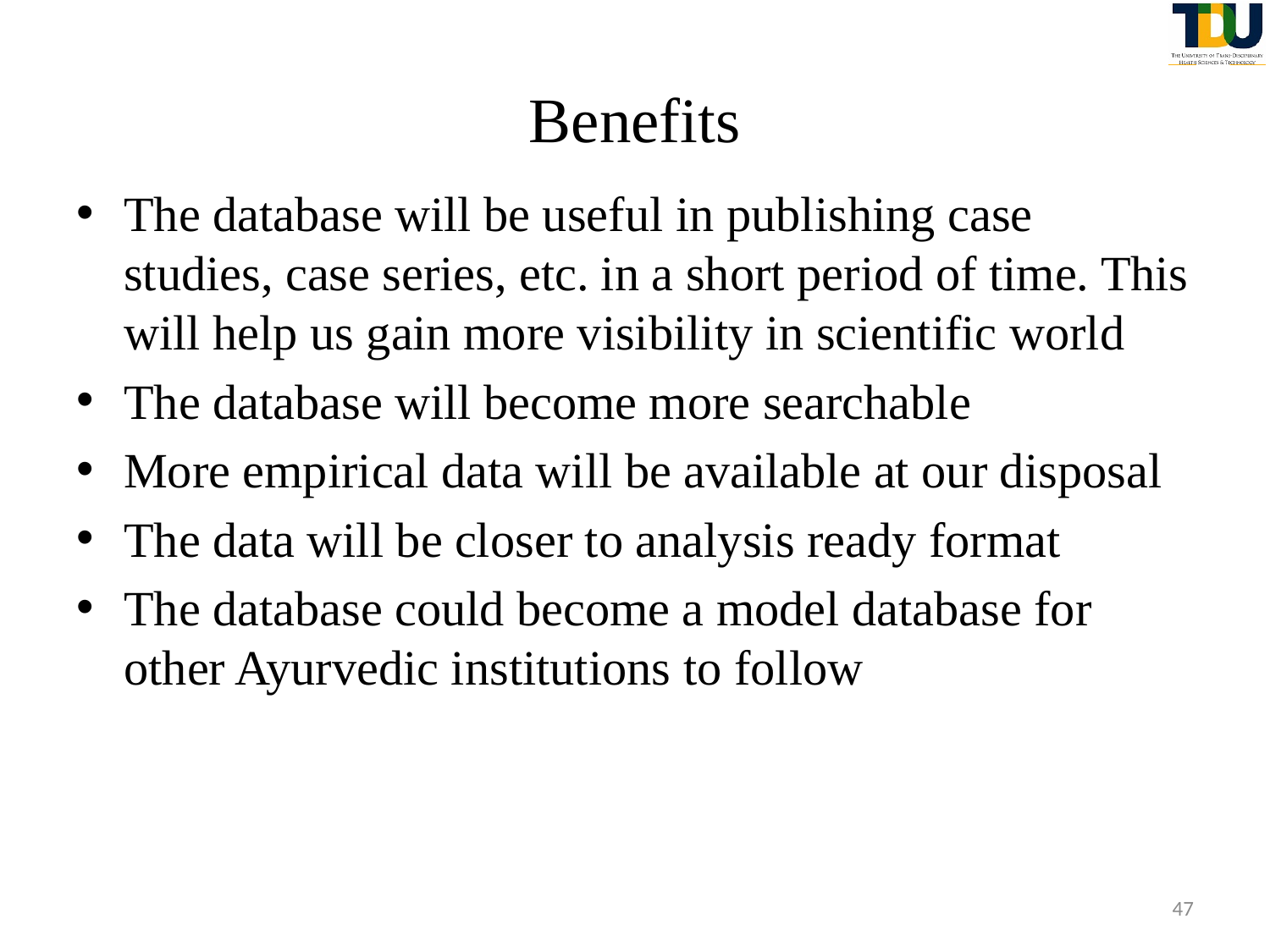

# Benefits
The database will be useful in publishing case studies, case series, etc. in a short period of time. This will help us gain more visibility in scientific world
The database will become more searchable
More empirical data will be available at our disposal
The data will be closer to analysis ready format
The database could become a model database for other Ayurvedic institutions to follow

47